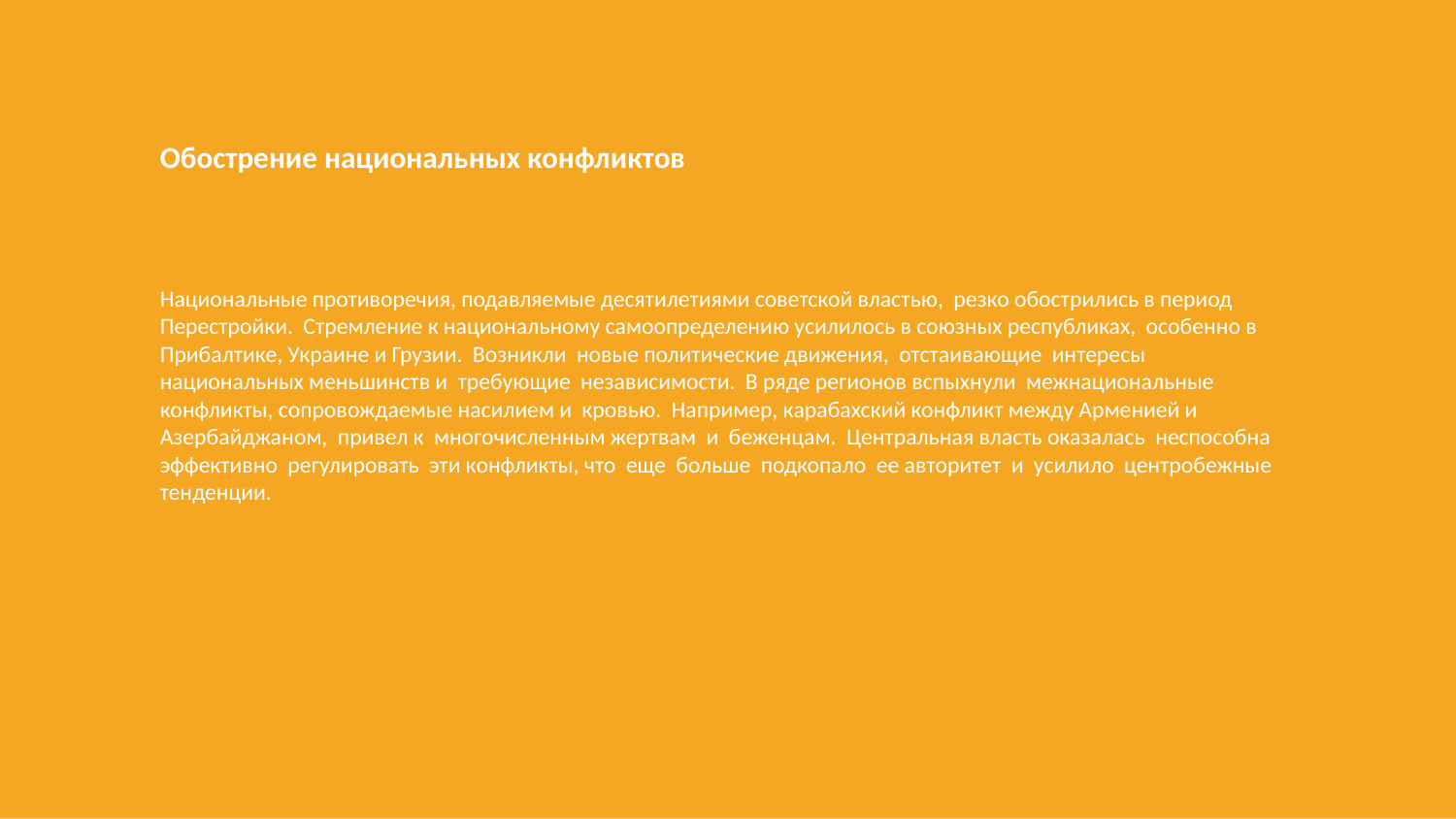

Обострение национальных конфликтов
Национальные противоречия, подавляемые десятилетиями советской властью,  резко обострились в период Перестройки.  Стремление к национальному самоопределению усилилось в союзных республиках,  особенно в Прибалтике, Украине и Грузии.  Возникли  новые политические движения,  отстаивающие  интересы  национальных меньшинств и  требующие  независимости.  В ряде регионов вспыхнули  межнациональные конфликты, сопровождаемые насилием и  кровью.  Например, карабахский конфликт между Арменией и Азербайджаном,  привел к  многочисленным жертвам  и  беженцам.  Центральная власть оказалась  неспособна  эффективно  регулировать  эти конфликты, что  еще  больше  подкопало  ее авторитет  и  усилило  центробежные  тенденции.